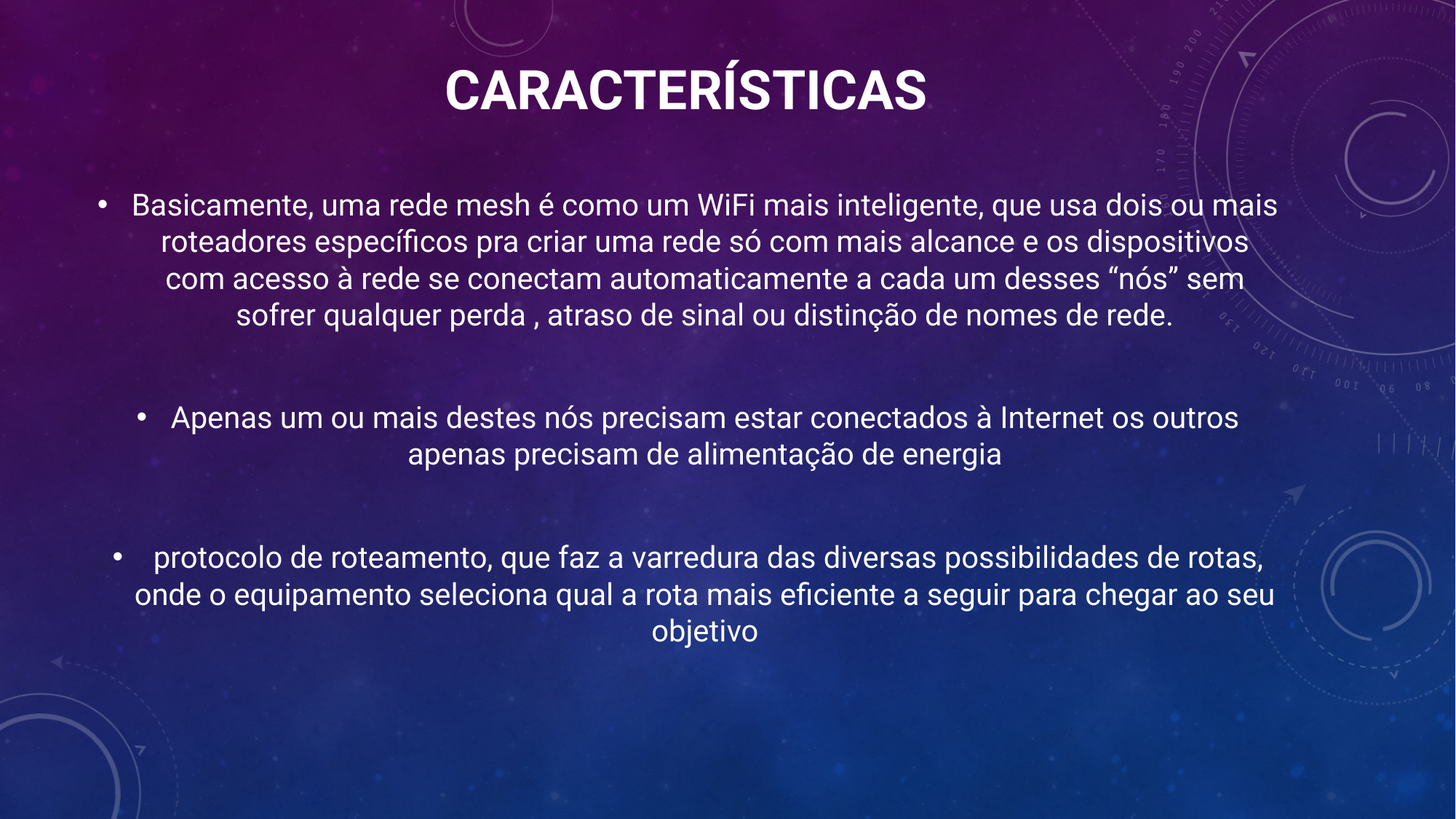

Basicamente, uma rede mesh é como um WiFi mais inteligente, que usa dois ou mais roteadores específicos pra criar uma rede só com mais alcance e os dispositivos com acesso à rede se conectam automaticamente a cada um desses “nós” sem sofrer qualquer perda , atraso de sinal ou distinção de nomes de rede.

Apenas um ou mais destes nós precisam estar conectados à Internet os outros apenas precisam de alimentação de energia

 protocolo de roteamento, que faz a varredura das diversas possibilidades de rotas, onde o equipamento seleciona qual a rota mais eficiente a seguir para chegar ao seu objetivo
# Características